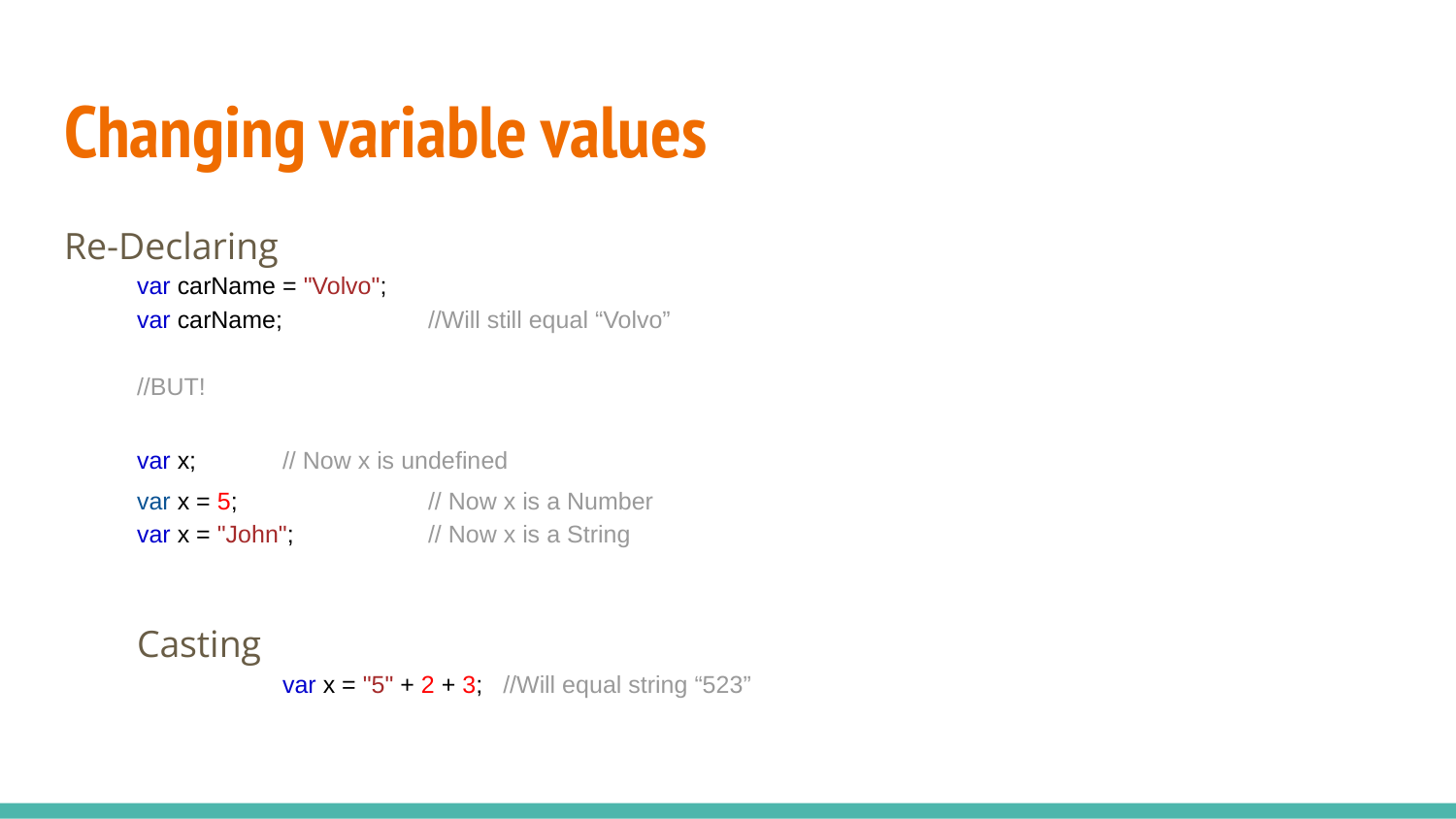

# Changing variable values
Re-Declaring
var carName = "Volvo";
var carName;        	//Will still equal “Volvo”

//BUT!

var x;          	// Now x is undefined
var x = 5;       	// Now x is a Number
var x = "John";  	// Now x is a String

Casting
  	var x = "5" + 2 + 3;   //Will equal string “523”